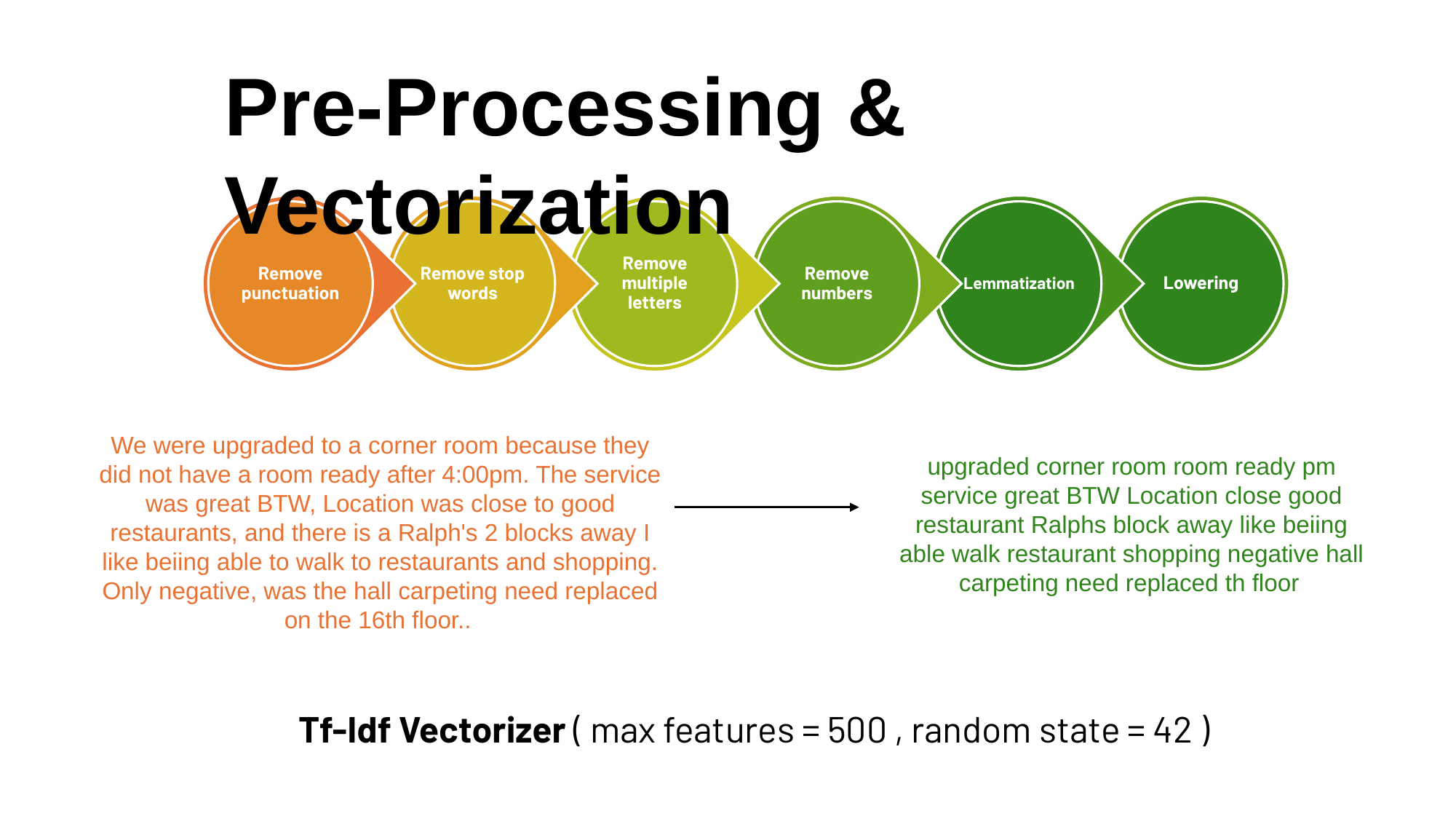

Pre-Processing & Vectorization
Lowering
Lemmatization
Remove numbers
Remove multiple letters
Remove stop words
Remove punctuation
We were upgraded to a corner room because they did not have a room ready after 4:00pm. The service was great BTW, Location was close to good restaurants, and there is a Ralph's 2 blocks away I like beiing able to walk to restaurants and shopping. Only negative, was the hall carpeting need replaced on the 16th floor..
upgraded corner room room ready pm service great BTW Location close good restaurant Ralphs block away like beiing able walk restaurant shopping negative hall carpeting need replaced th floor
Tf-Idf Vectorizer ( max features = 500 , random state = 42 )